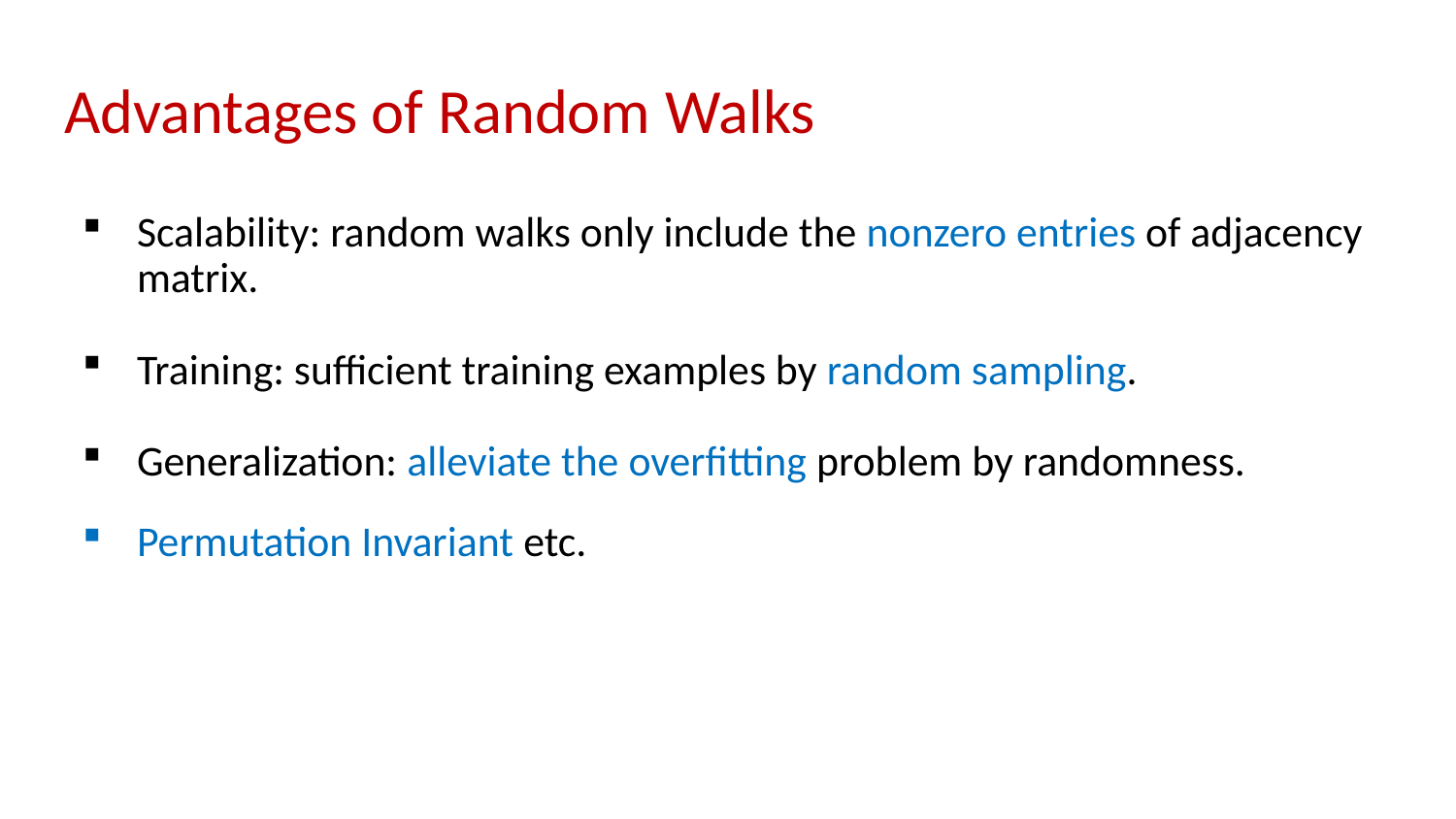

# Advantages of Random Walks
Scalability: random walks only include the nonzero entries of adjacency matrix.

Training: sufficient training examples by random sampling.

Generalization: alleviate the overfitting problem by randomness.

Permutation Invariant etc.